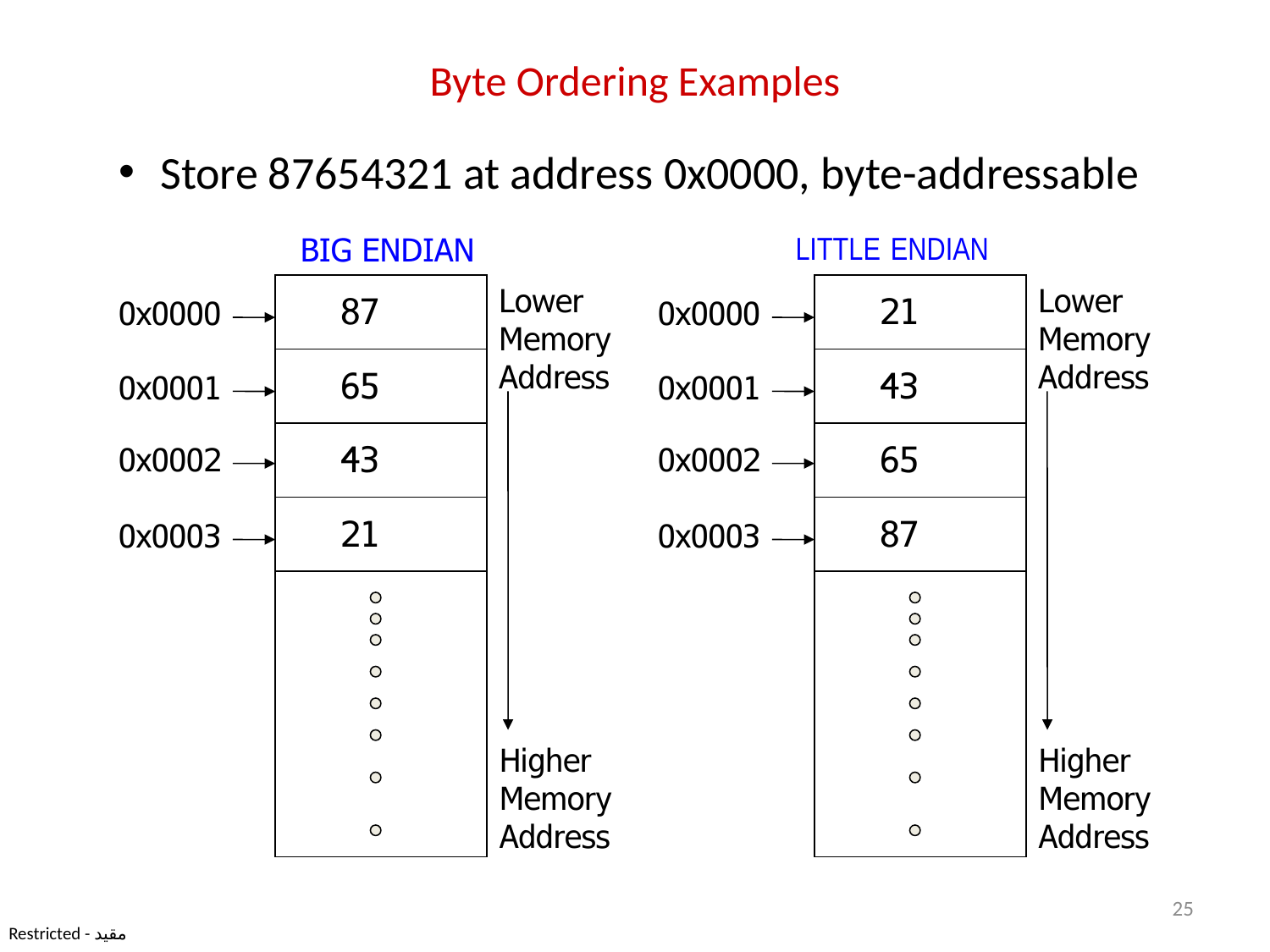

# Byte Ordering Examples
Store 87654321 at address 0x0000, byte-addressable
LITTLE ENDIAN
BIG ENDIAN

Lower
Memory
Address

Lower
Memory
Address

87
21
0x0000
0x0000

65
43
0x0001
0x0001

43
65
0x0002
0x0002

21
87
0x0003
0x0003

Higher
Memory
Address

Higher
Memory
Address

25